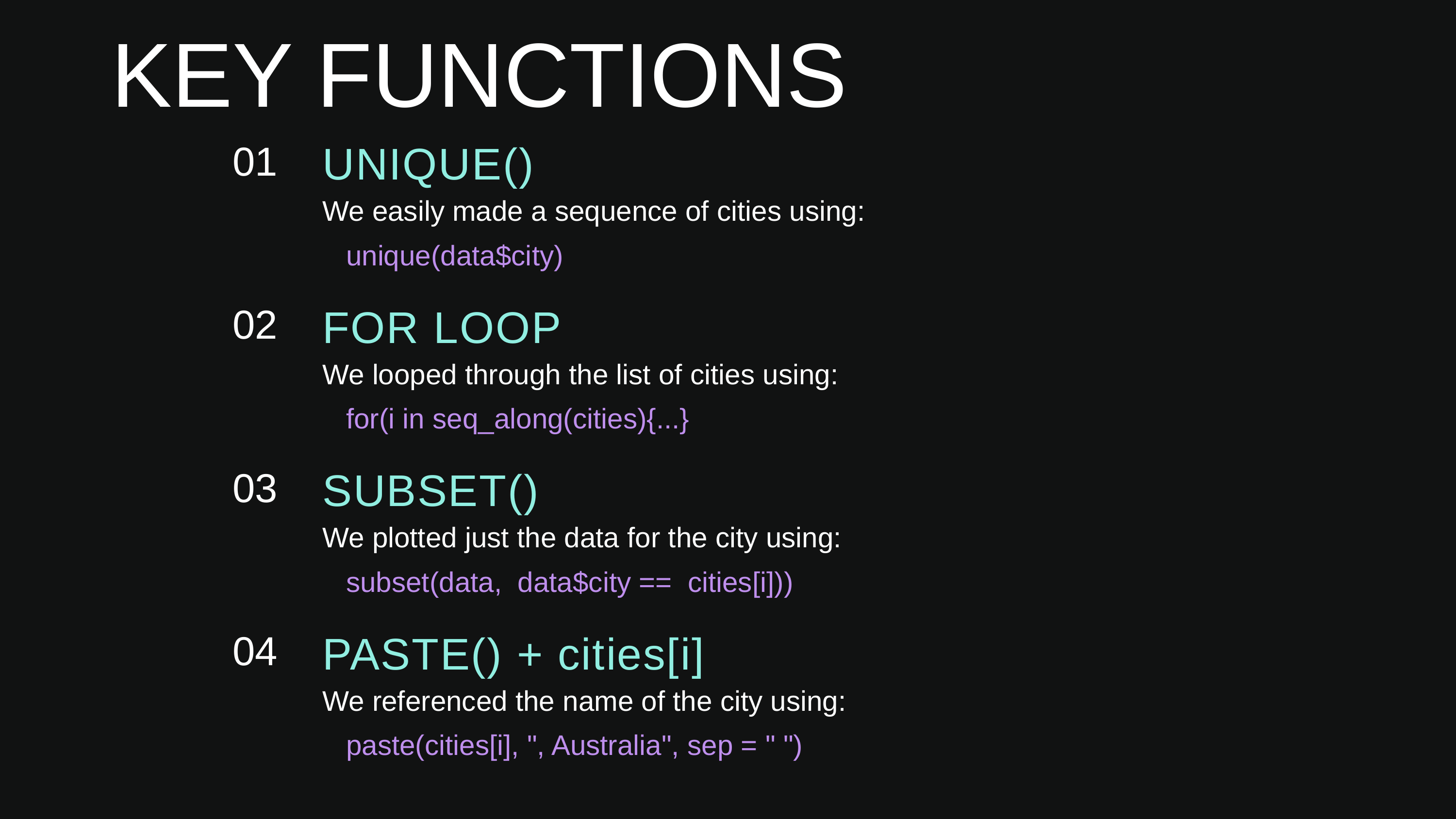

KEY FUNCTIONS
01
UNIQUE()
We easily made a sequence of cities using:
   unique(data$city)
02
FOR LOOP
We looped through the list of cities using:
   for(i in seq_along(cities){...}
03
SUBSET()
We plotted just the data for the city using:
   subset(data,  data$city ==  cities[i]))
04
PASTE() + cities[i]
We referenced the name of the city using:
   paste(cities[i], ", Australia", sep = " ")